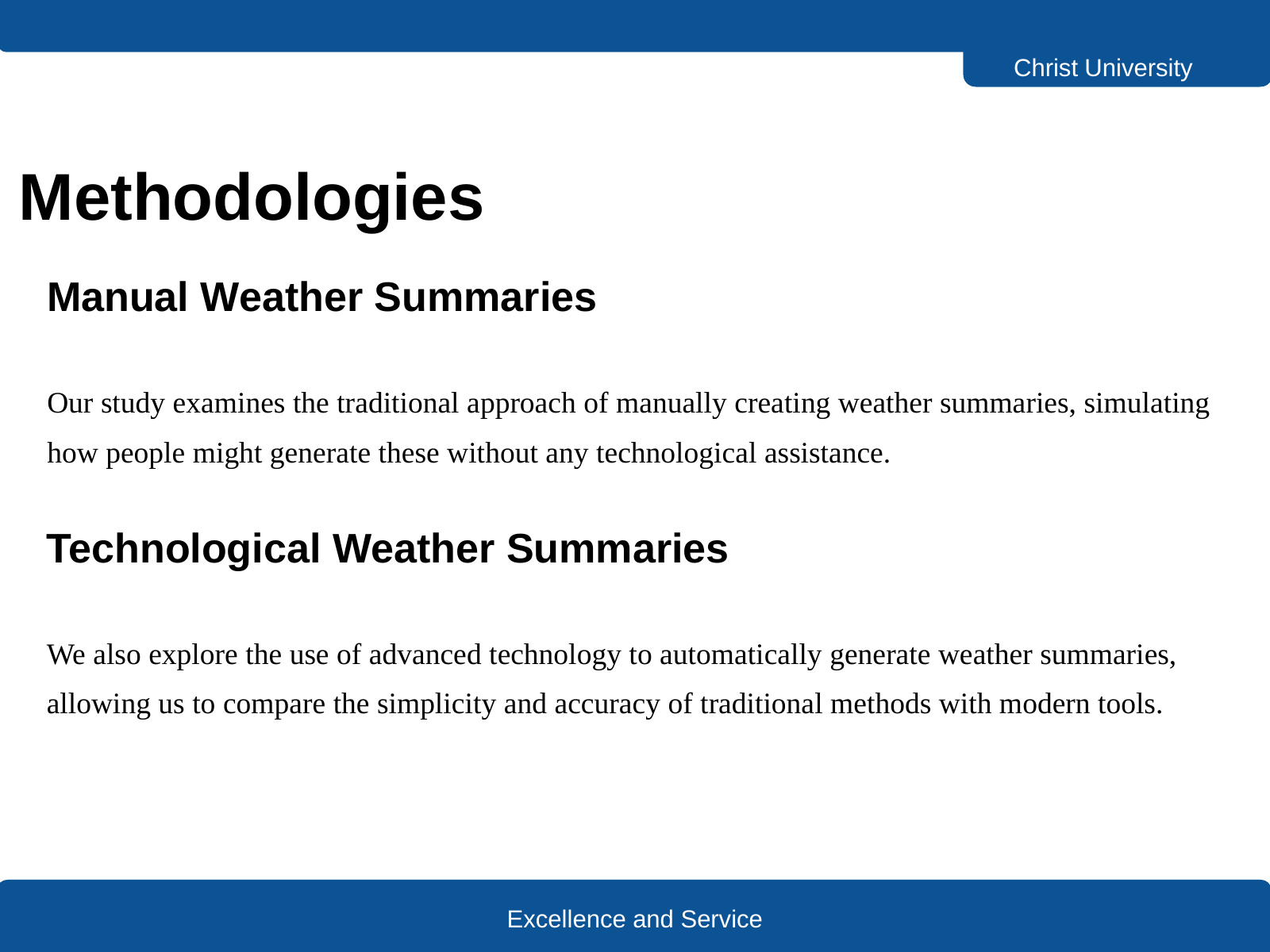

CHRIST
(Deemed to be University)
Christ University
Methodologies
Manual Weather Summaries

Our study examines the traditional approach of manually creating weather summaries, simulating how people might generate these without any technological assistance.

Technological Weather Summaries

We also explore the use of advanced technology to automatically generate weather summaries, allowing us to compare the simplicity and accuracy of traditional methods with modern tools.

Excellence and Service
Excellence and Service